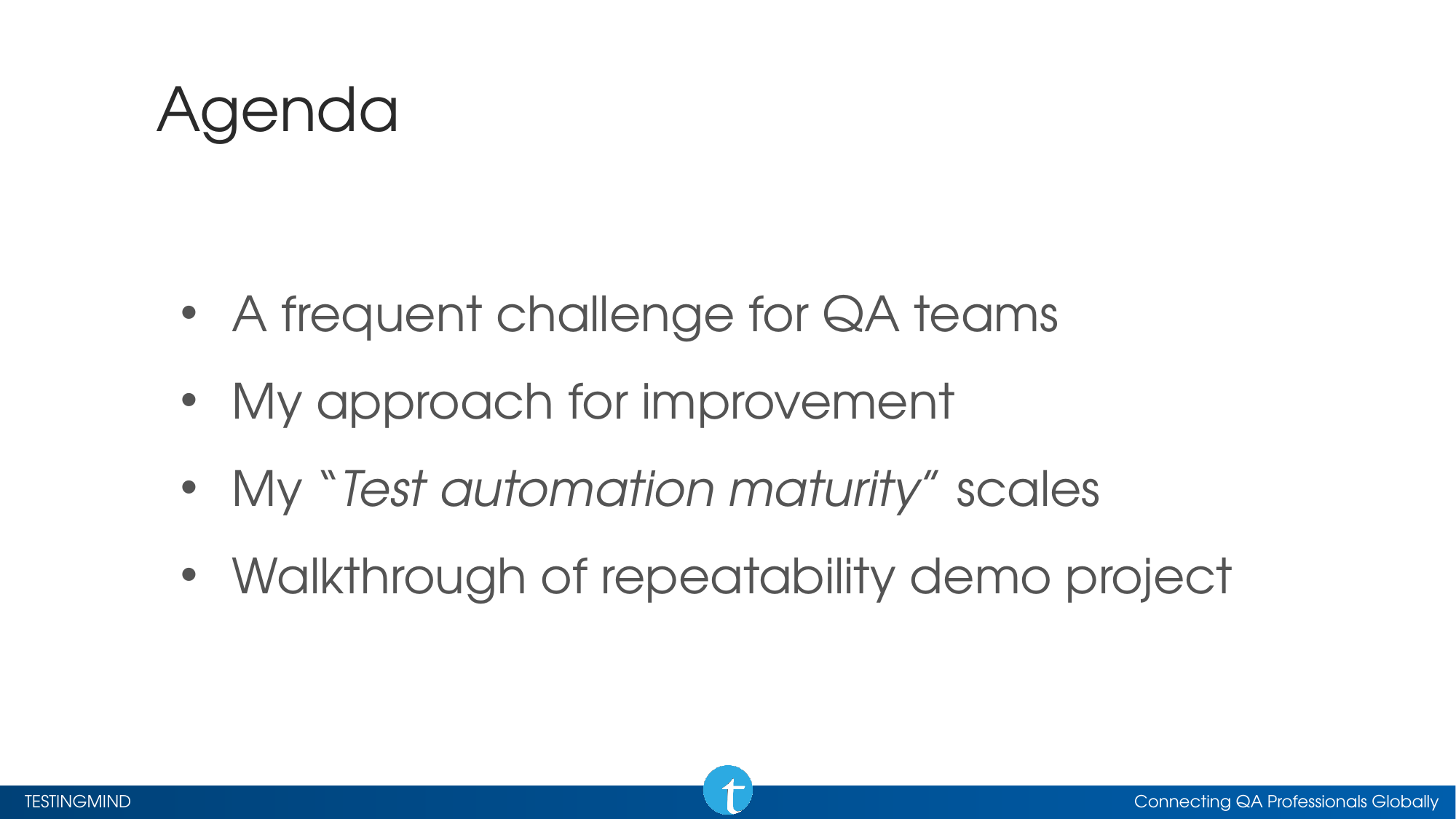

# Agenda

A frequent challenge for QA teams
My approach for improvement
My “Test automation maturity” scales
Walkthrough of repeatability demo project